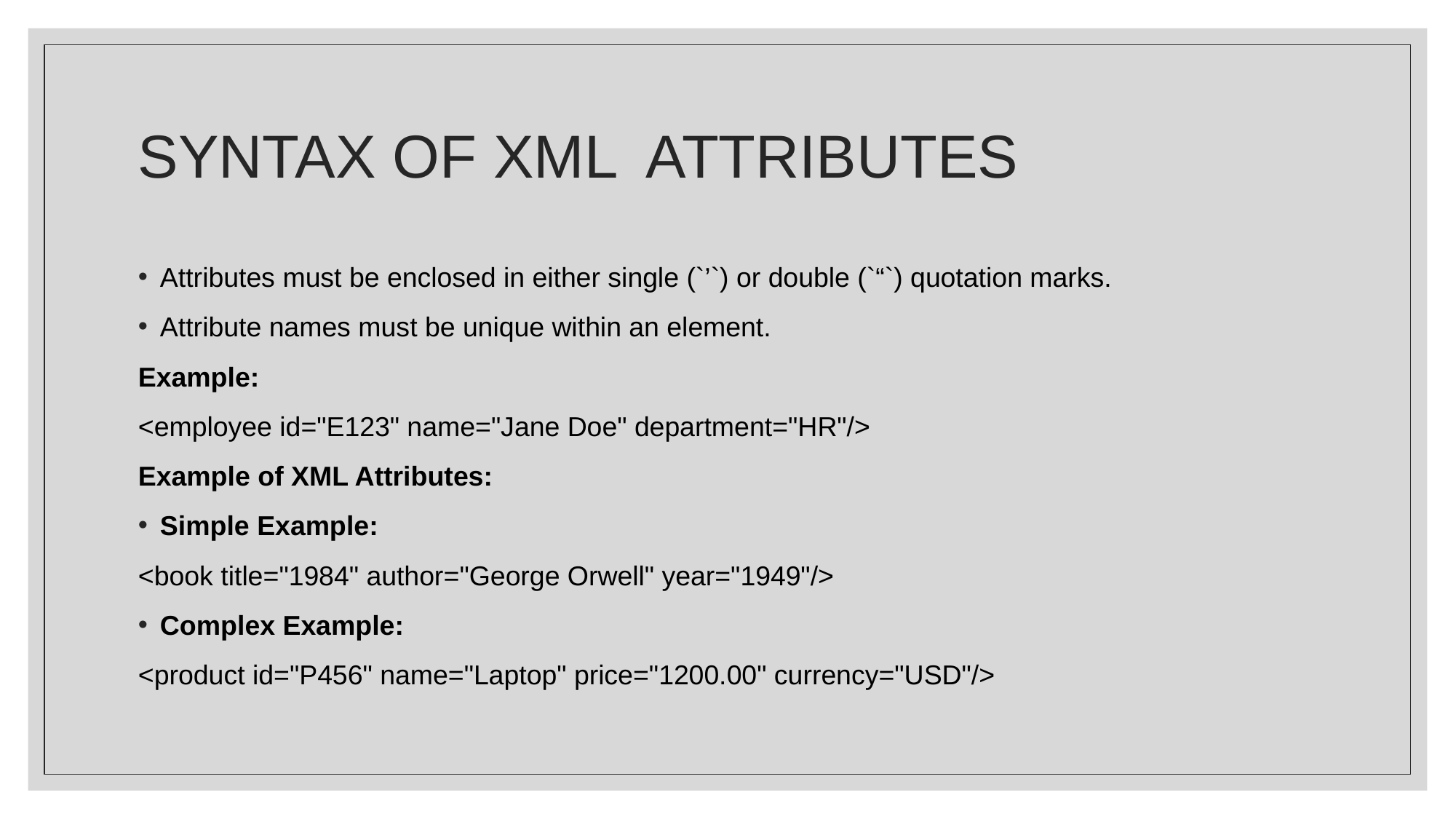

# SYNTAX OF XML  ATTRIBUTES
Attributes must be enclosed in either single (`’`) or double (`“`) quotation marks.
Attribute names must be unique within an element.
Example:
<employee id="E123" name="Jane Doe" department="HR"/>
Example of XML Attributes:
Simple Example:
<book title="1984" author="George Orwell" year="1949"/>
Complex Example:
<product id="P456" name="Laptop" price="1200.00" currency="USD"/>